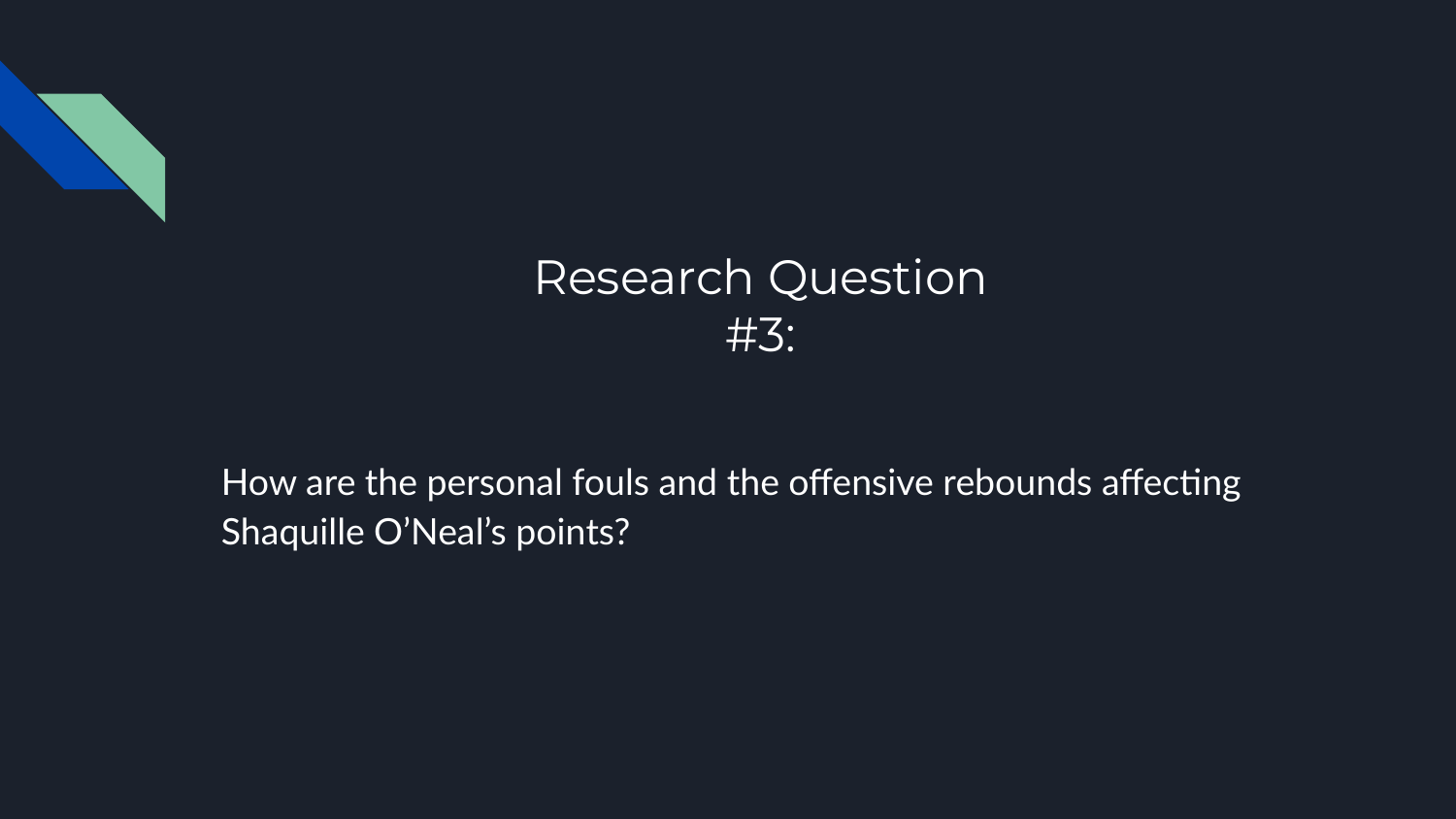

# Research Question
#3:
How are the personal fouls and the offensive rebounds affecting Shaquille O’Neal’s points?